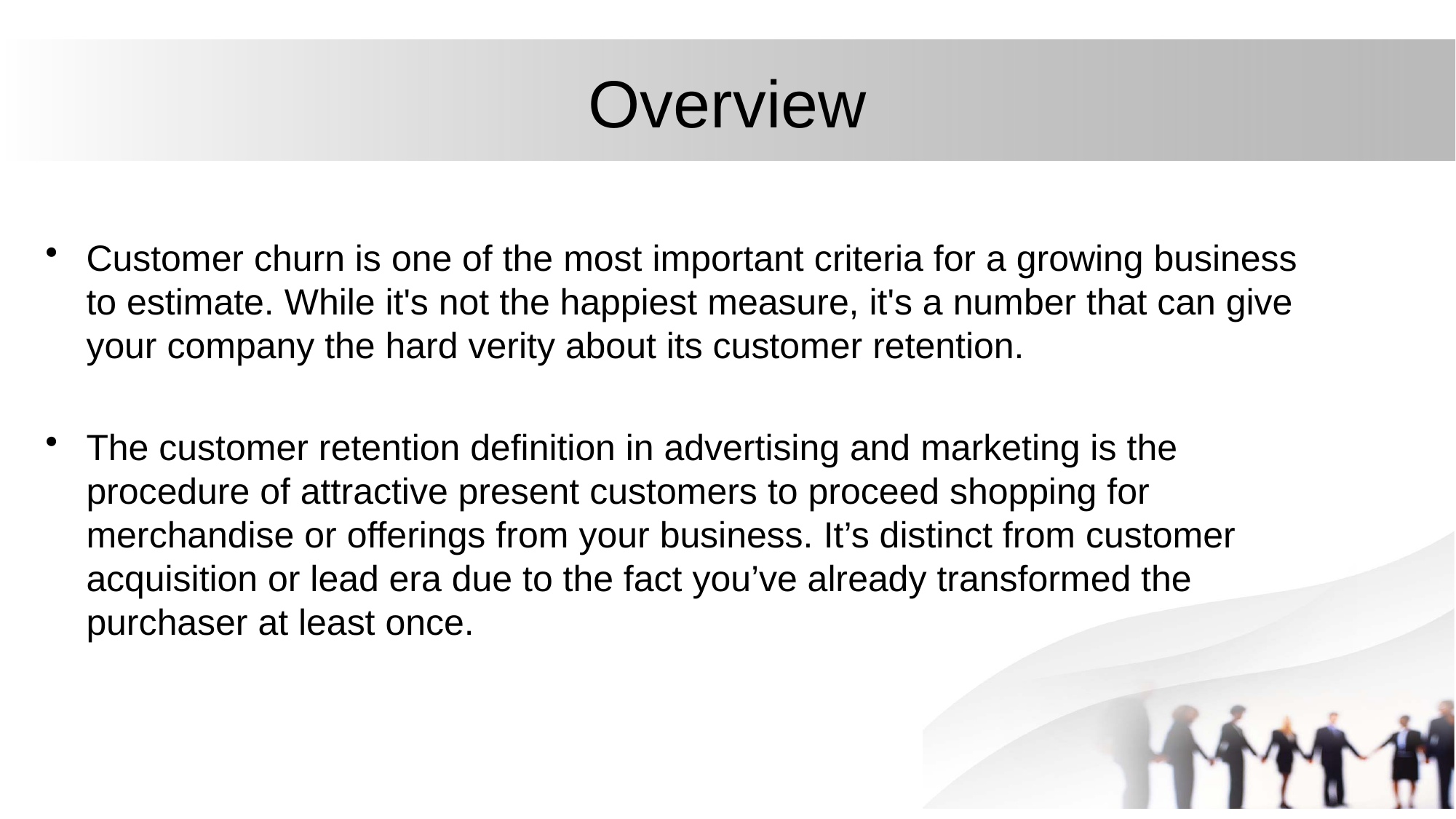

# Overview
Customer churn is one of the most important criteria for a growing business to estimate. While it's not the happiest measure, it's a number that can give your company the hard verity about its customer retention.

The customer retention definition in advertising and marketing is the procedure of attractive present customers to proceed shopping for merchandise or offerings from your business. It’s distinct from customer acquisition or lead era due to the fact you’ve already transformed the purchaser at least once.